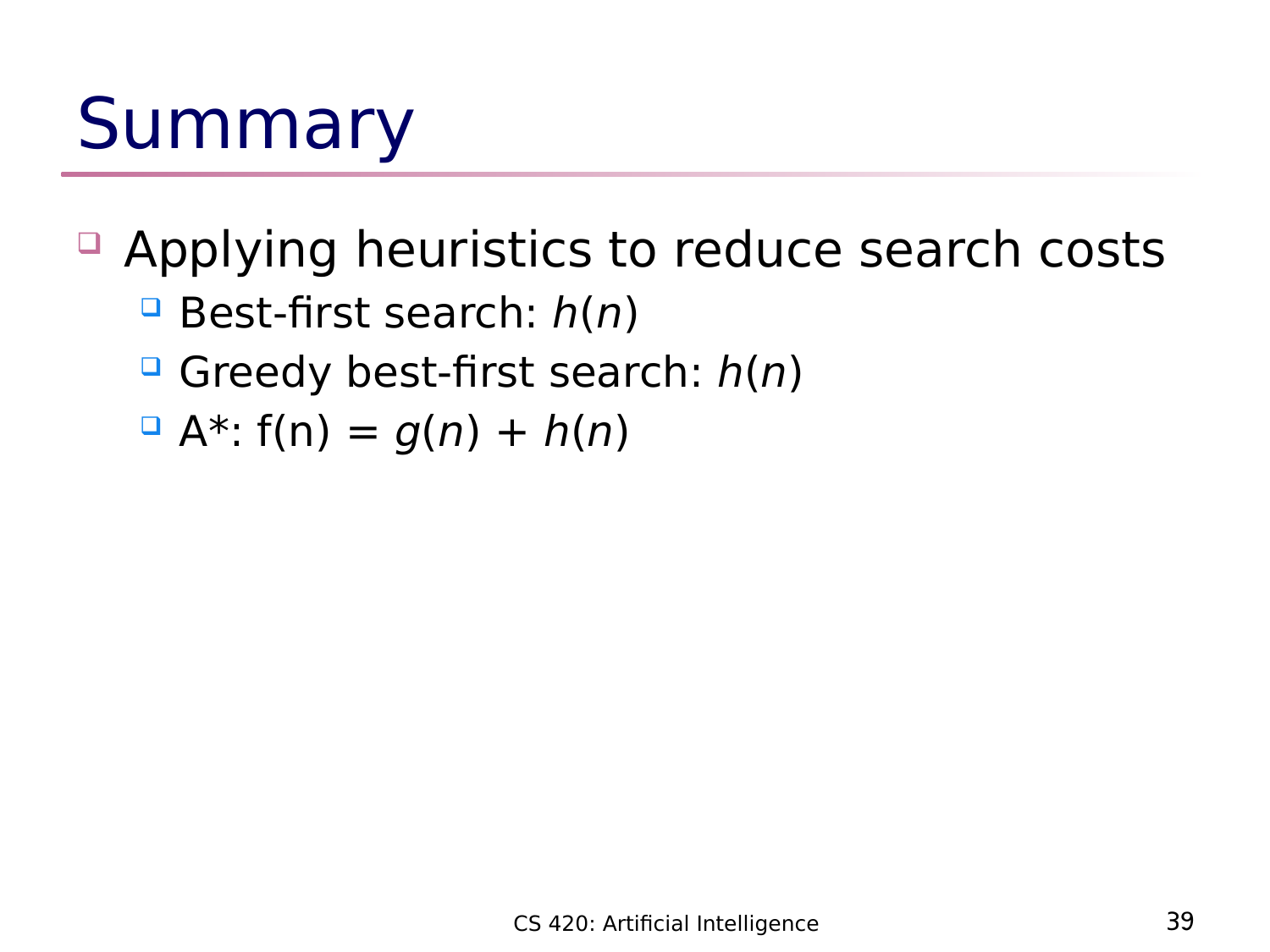

# Summary
Applying heuristics to reduce search costs
Best-first search: h(n)
Greedy best-first search: h(n)
A*: f(n) = g(n) + h(n)
CS 420: Artificial Intelligence
39